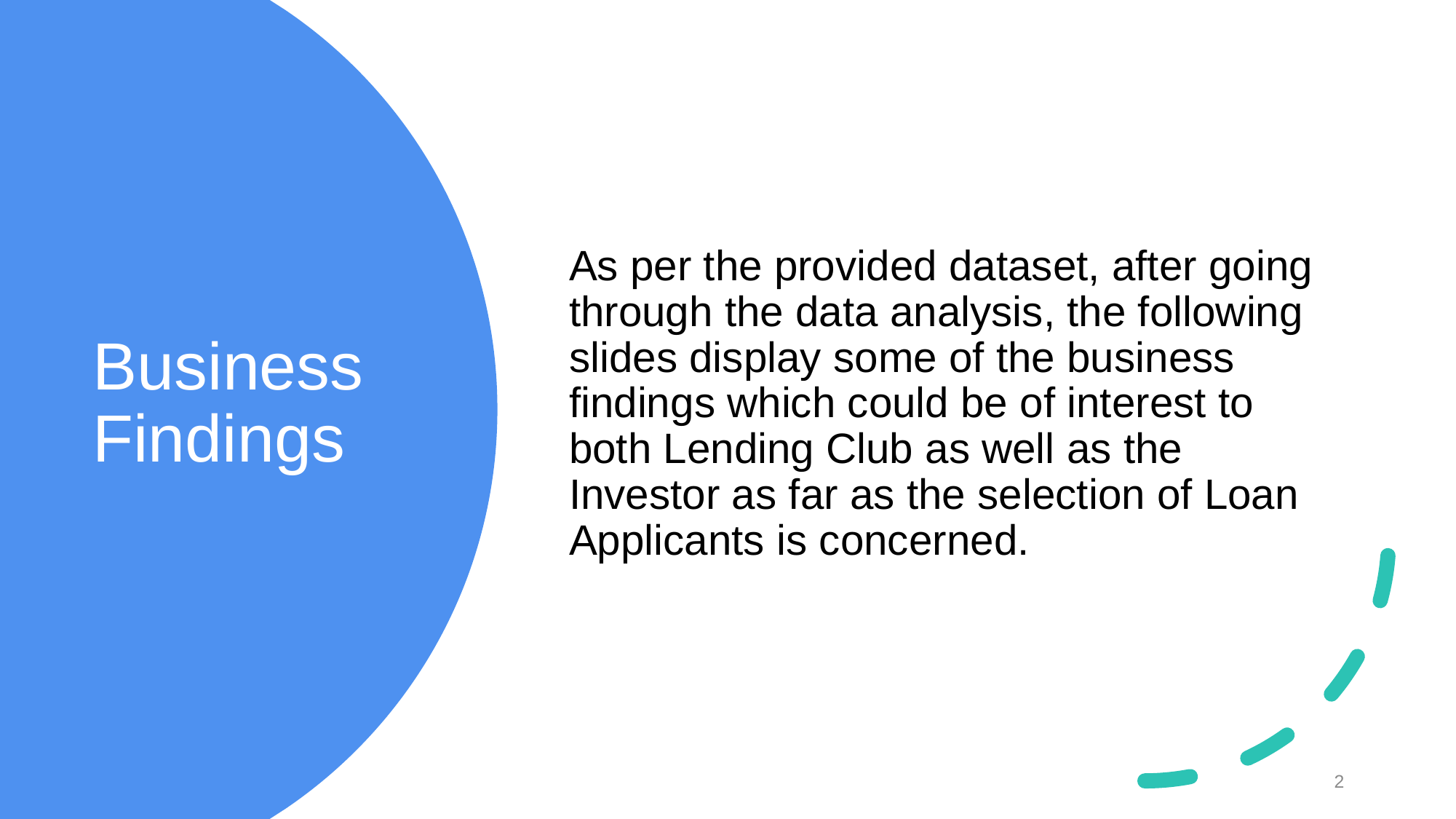

As per the provided dataset, after going through the data analysis, the following slides display some of the business findings which could be of interest to both Lending Club as well as the Investor as far as the selection of Loan Applicants is concerned.
Business Findings

2